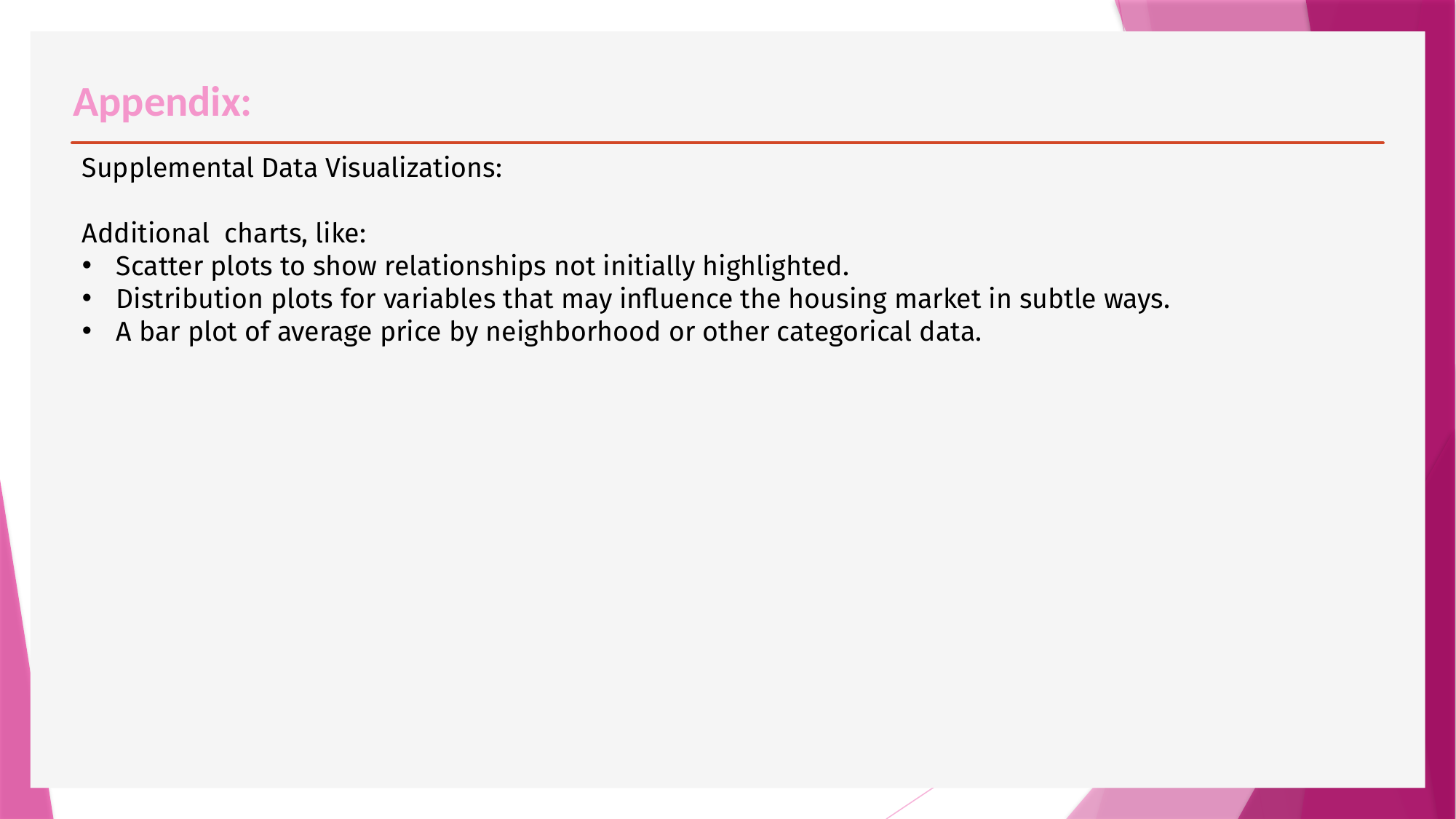

# Appendix:
Supplemental Data Visualizations:

Additional  charts, like:
Scatter plots to show relationships not initially highlighted.
Distribution plots for variables that may influence the housing market in subtle ways.
A bar plot of average price by neighborhood or other categorical data.